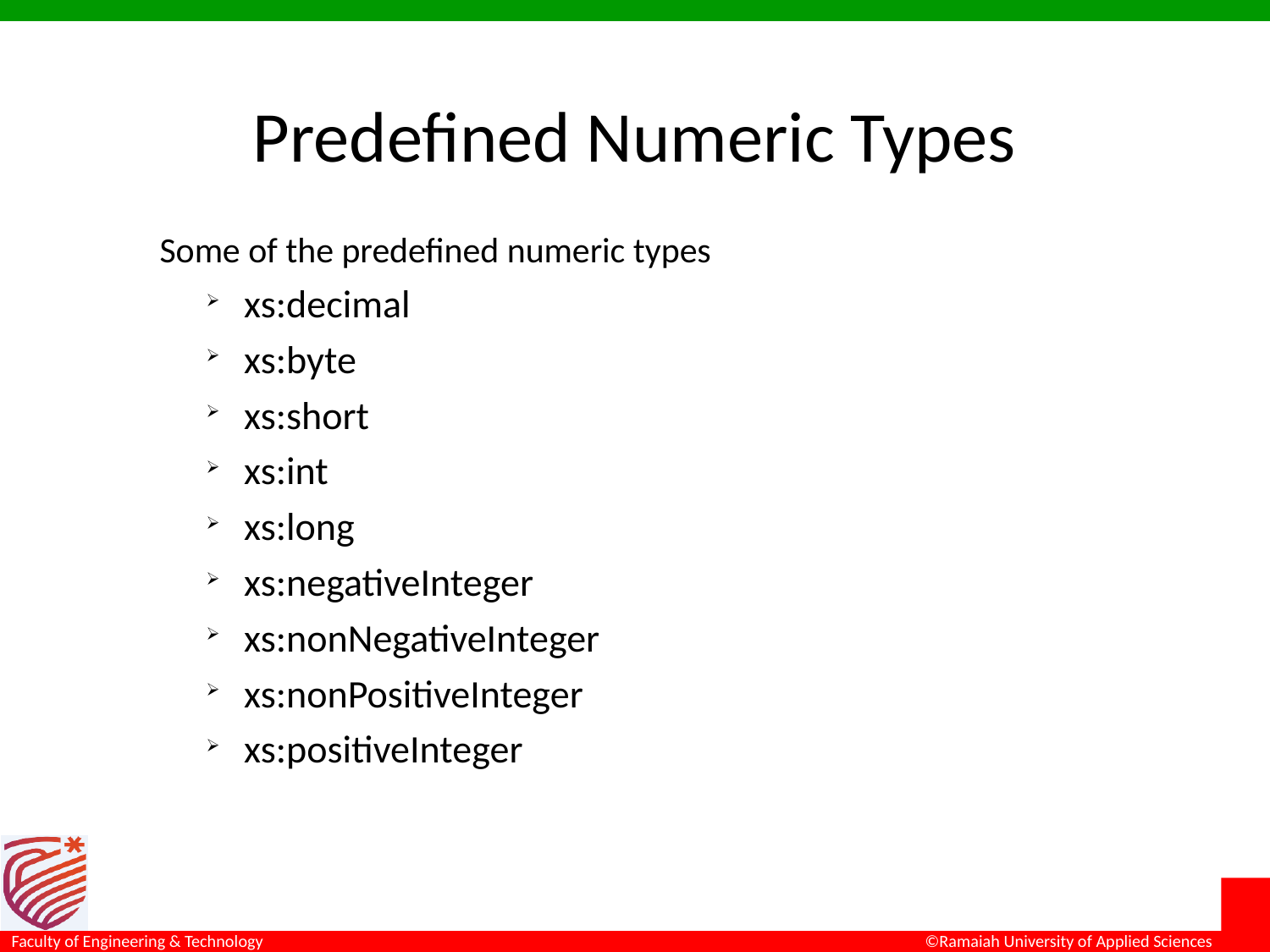

# Predefined Numeric Types
Some of the predefined numeric types
xs:decimal
xs:byte
xs:short
xs:int
xs:long
xs:negativeInteger
xs:nonNegativeInteger
xs:nonPositiveInteger
xs:positiveInteger